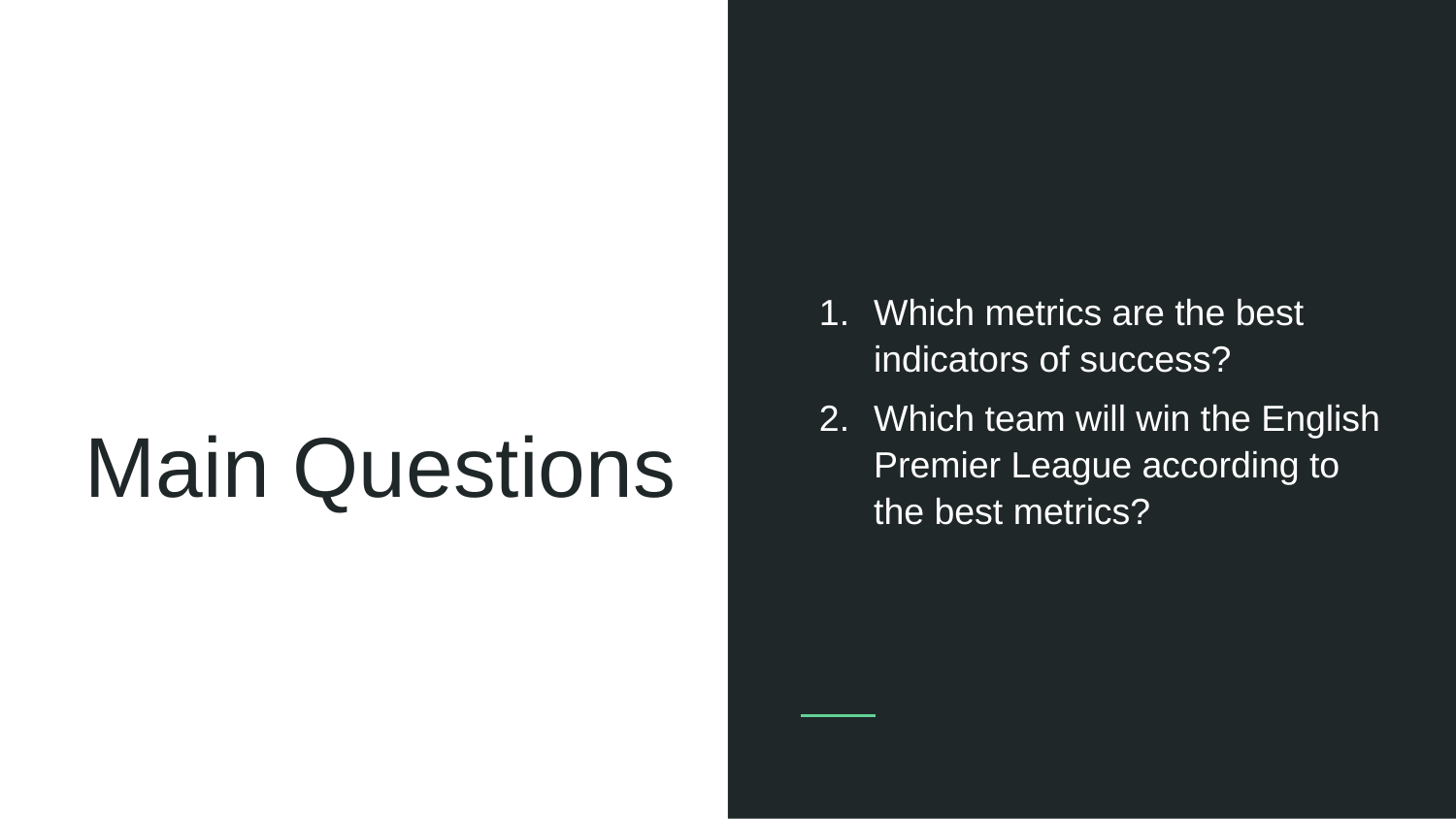

Which metrics are the best indicators of success?
Which team will win the English Premier League according to the best metrics?
# Main Questions